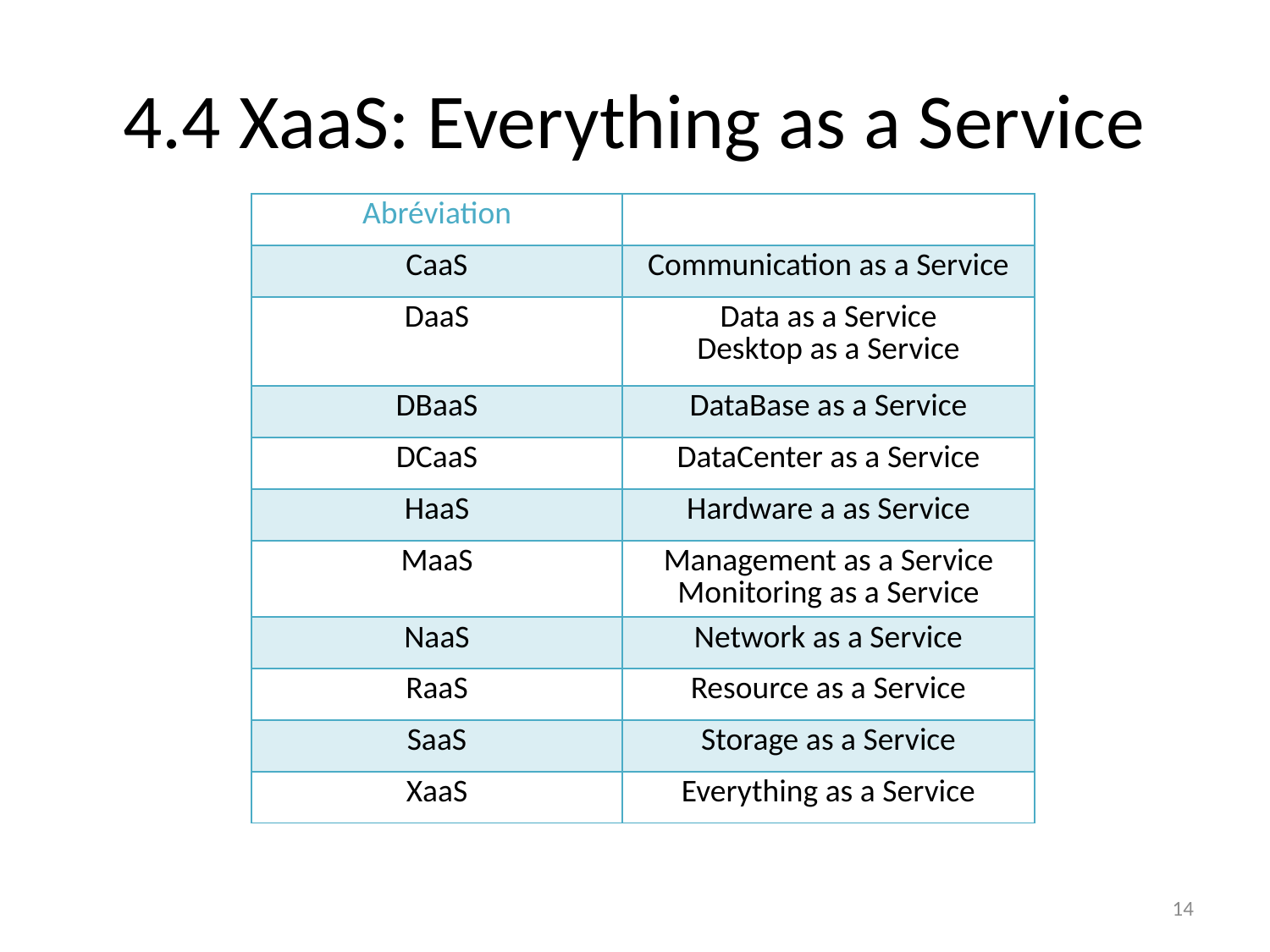

# 4.4 XaaS: Everything as a Service
| Abréviation |  |
| --- | --- |
| CaaS | Communication as a Service |
| DaaS | Data as a Service Desktop as a Service |
| DBaaS | DataBase as a Service |
| DCaaS | DataCenter as a Service |
| HaaS | Hardware a as Service |
| MaaS | Management as a Service Monitoring as a Service |
| NaaS | Network as a Service |
| RaaS | Resource as a Service |
| SaaS | Storage as a Service |
| XaaS | Everything as a Service |
14